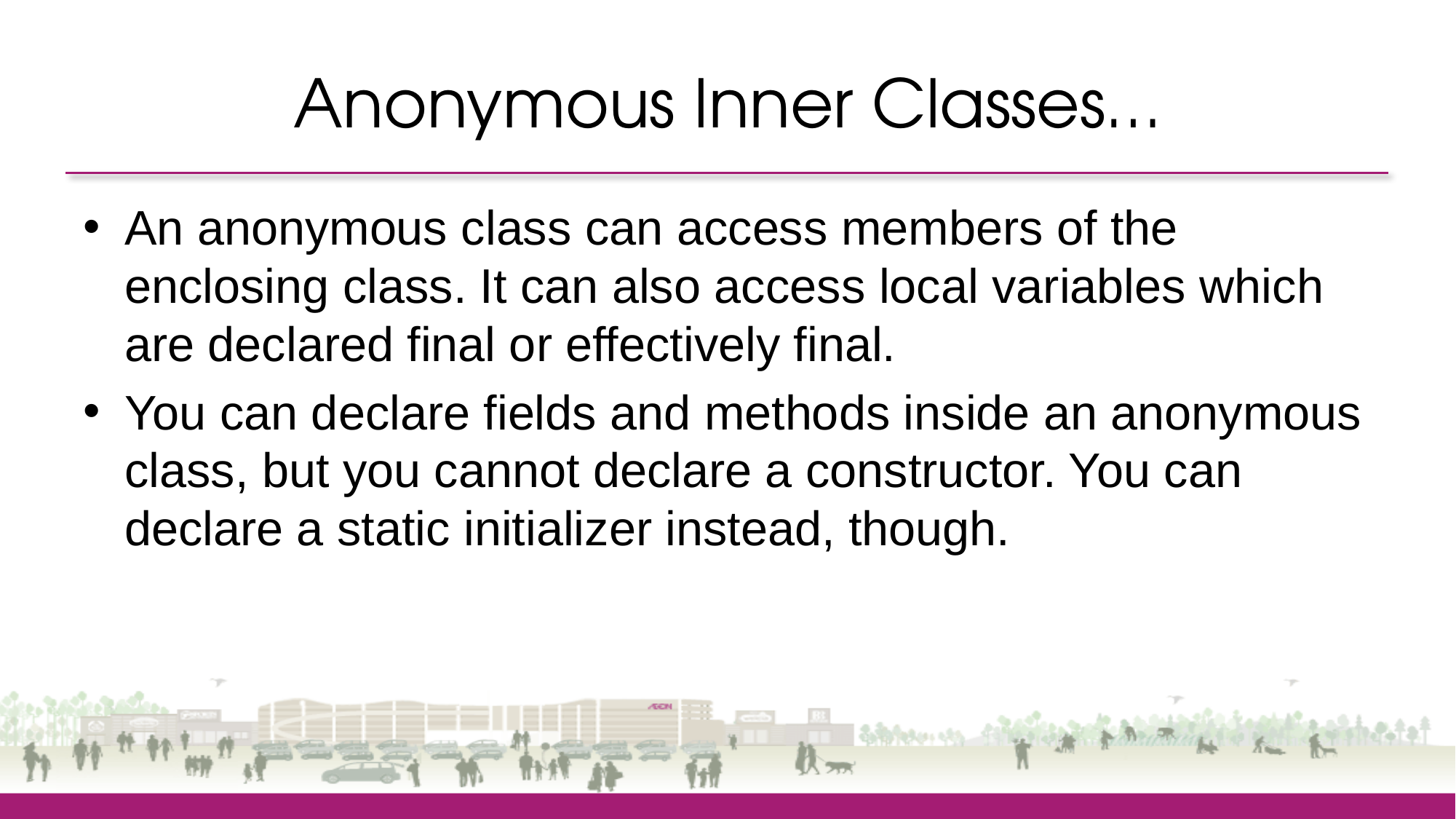

# Anonymous Inner Classes…
An anonymous class can access members of the enclosing class. It can also access local variables which are declared final or effectively final.
You can declare fields and methods inside an anonymous class, but you cannot declare a constructor. You can declare a static initializer instead, though.